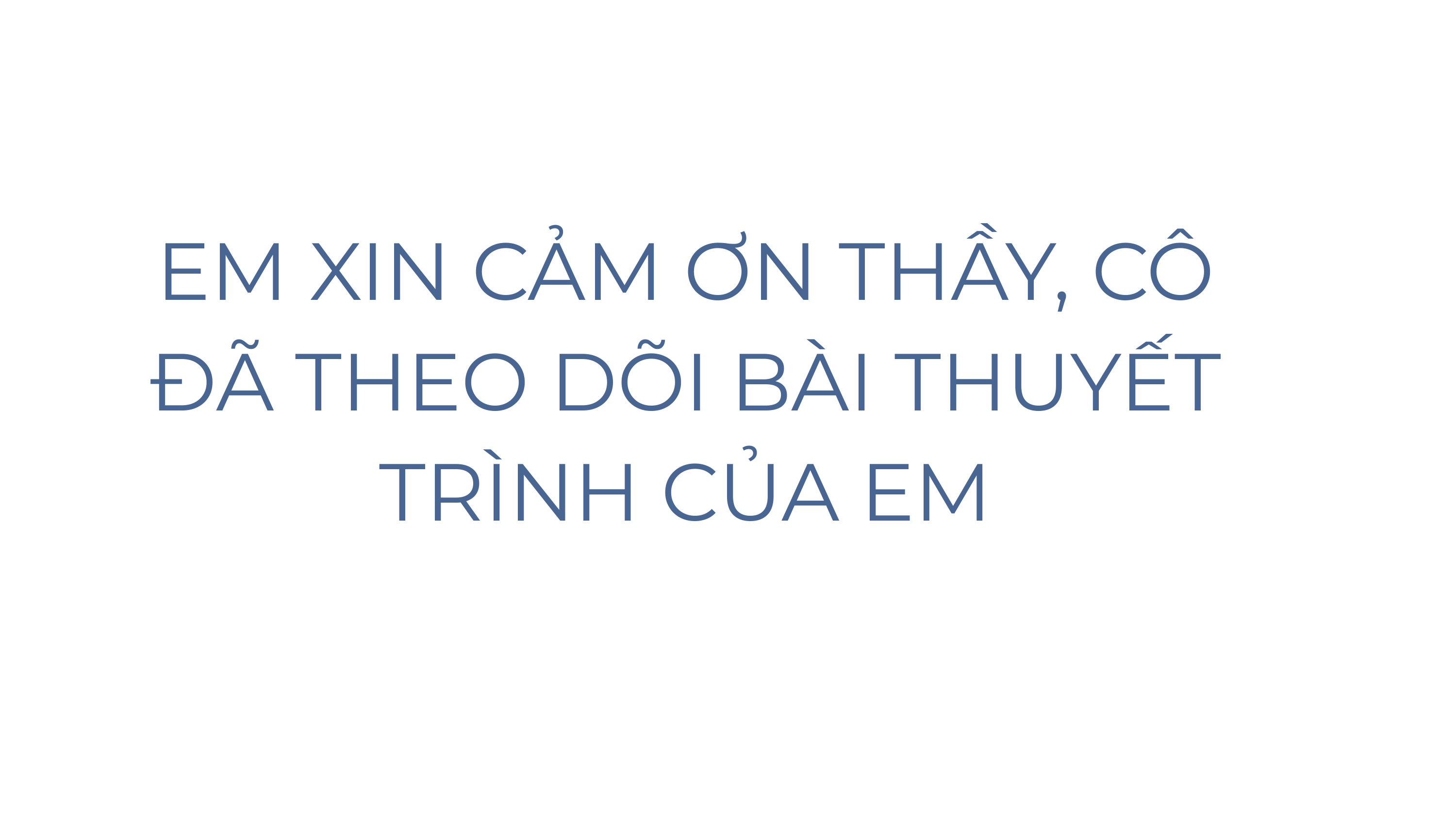

EM XIN CẢM ƠN THẦY, CÔ ĐÃ THEO DÕI BÀI THUYẾT TRÌNH CỦA EM